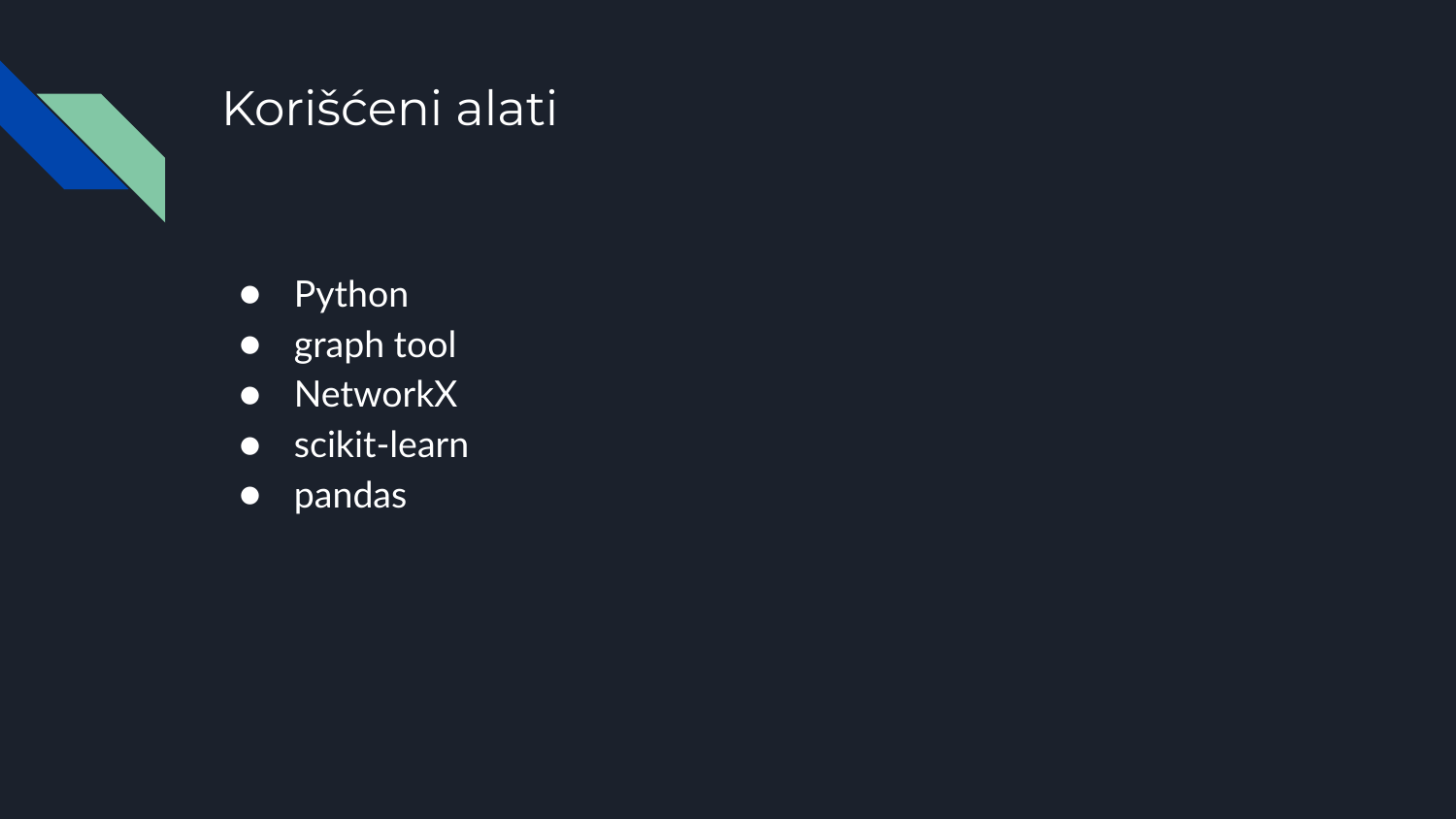

# Korišćeni alati
Python
graph tool
NetworkX
scikit-learn
pandas